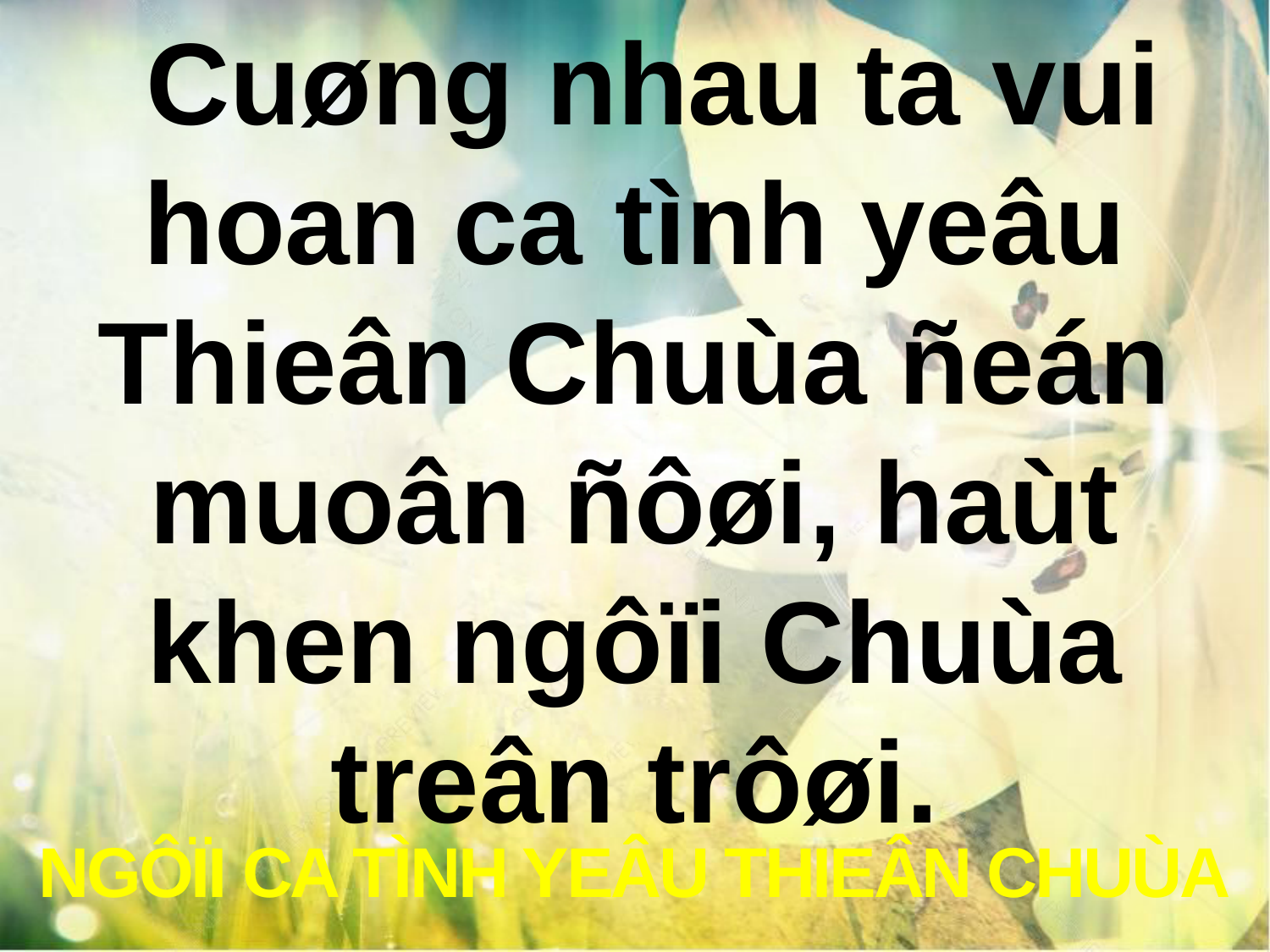

Cuøng nhau ta vui hoan ca tình yeâu Thieân Chuùa ñeán muoân ñôøi, haùt khen ngôïi Chuùa treân trôøi.
NGÔÏI CA TÌNH YEÂU THIEÂN CHUÙA